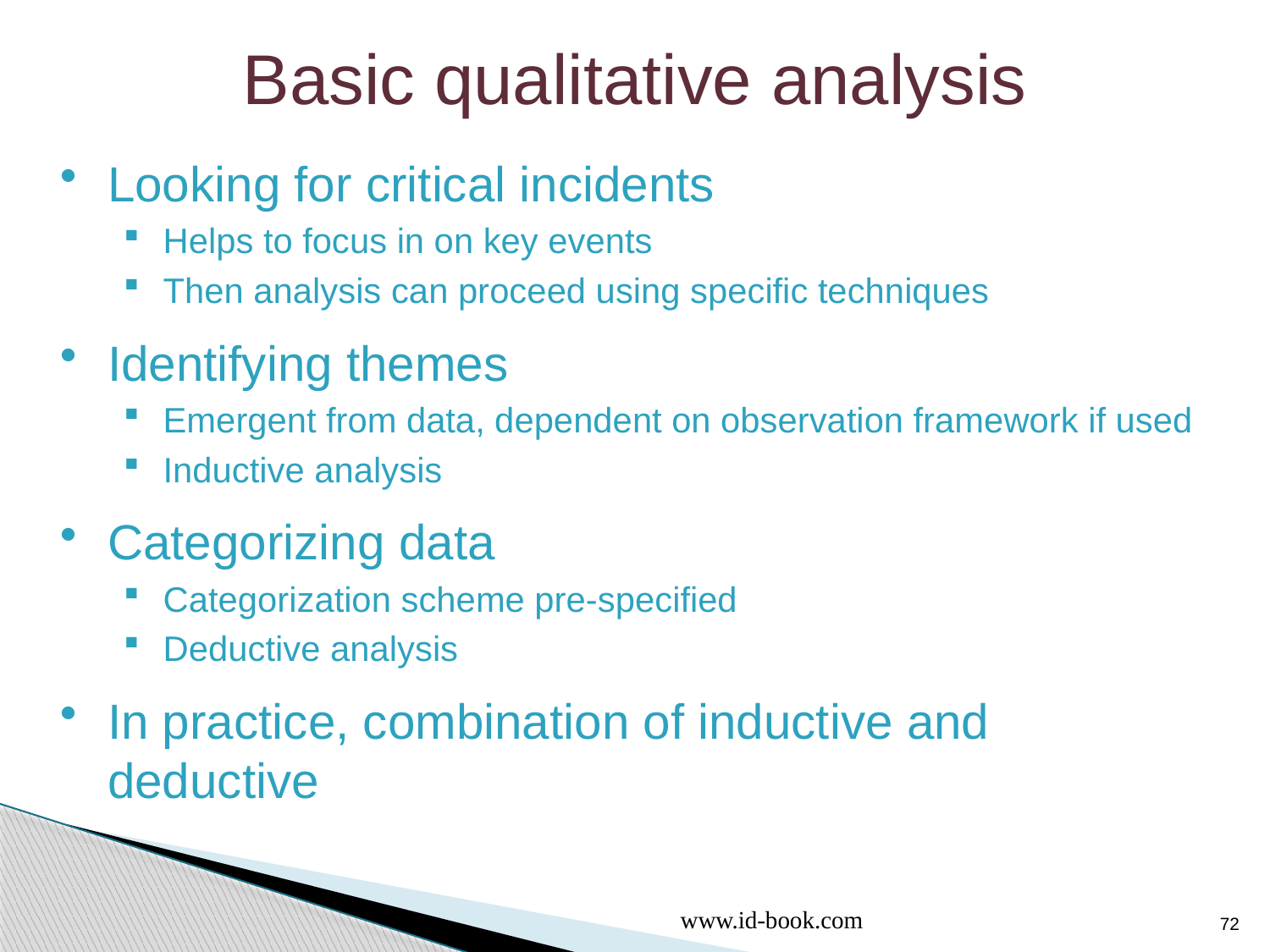

Basic qualitative analysis
Looking for critical incidents
Helps to focus in on key events
Then analysis can proceed using specific techniques
Identifying themes
Emergent from data, dependent on observation framework if used
Inductive analysis
Categorizing data
Categorization scheme pre-specified
Deductive analysis
In practice, combination of inductive and deductive
www.id-book.com
72